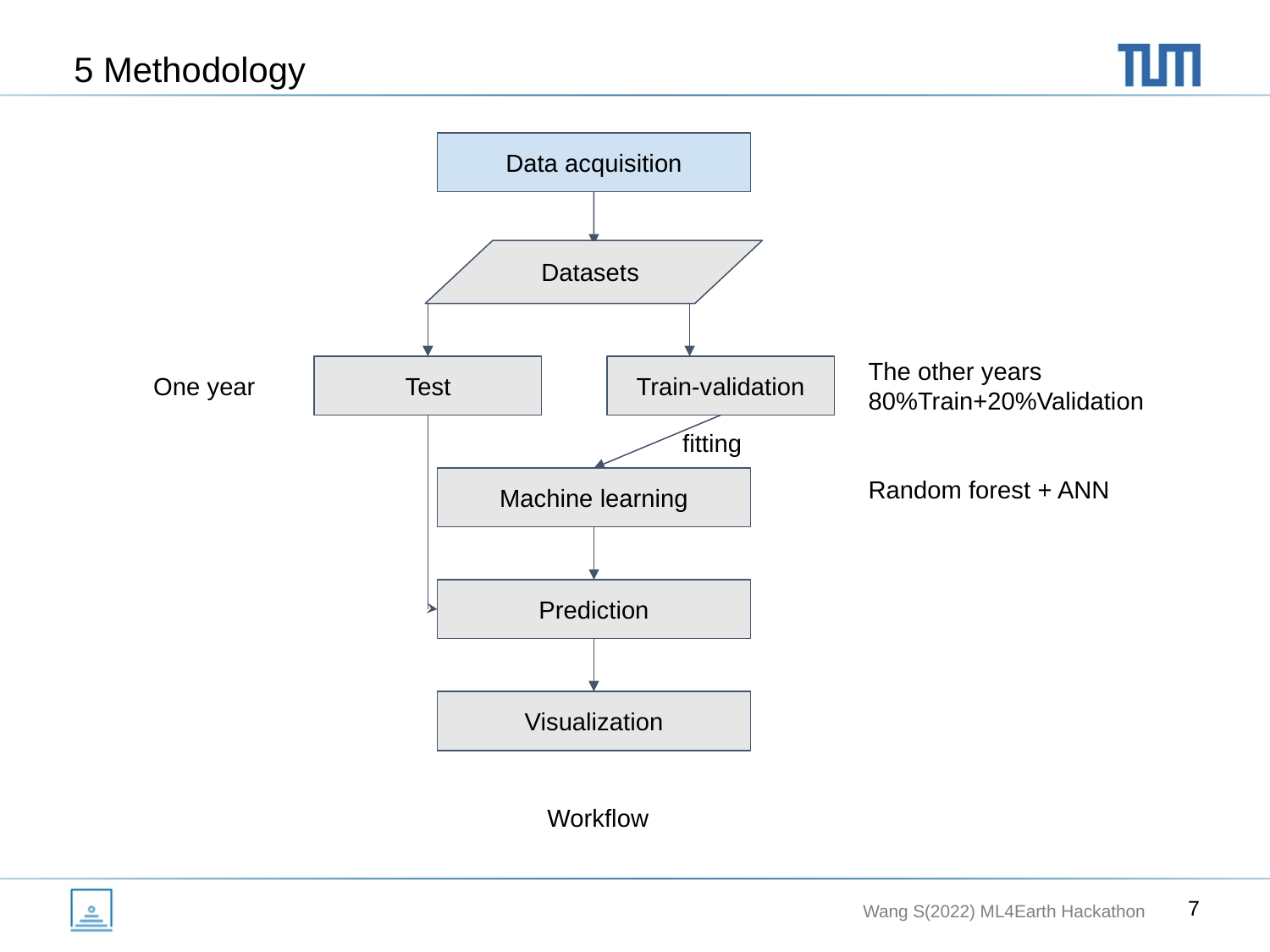

# 5 Methodology
Data acquisition
Datasets
The other years
80%Train+20%Validation
Test
Train-validation
One year
fitting
Random forest + ANN
Machine learning
Prediction
Visualization
Workflow
7
Wang S(2022) ML4Earth Hackathon